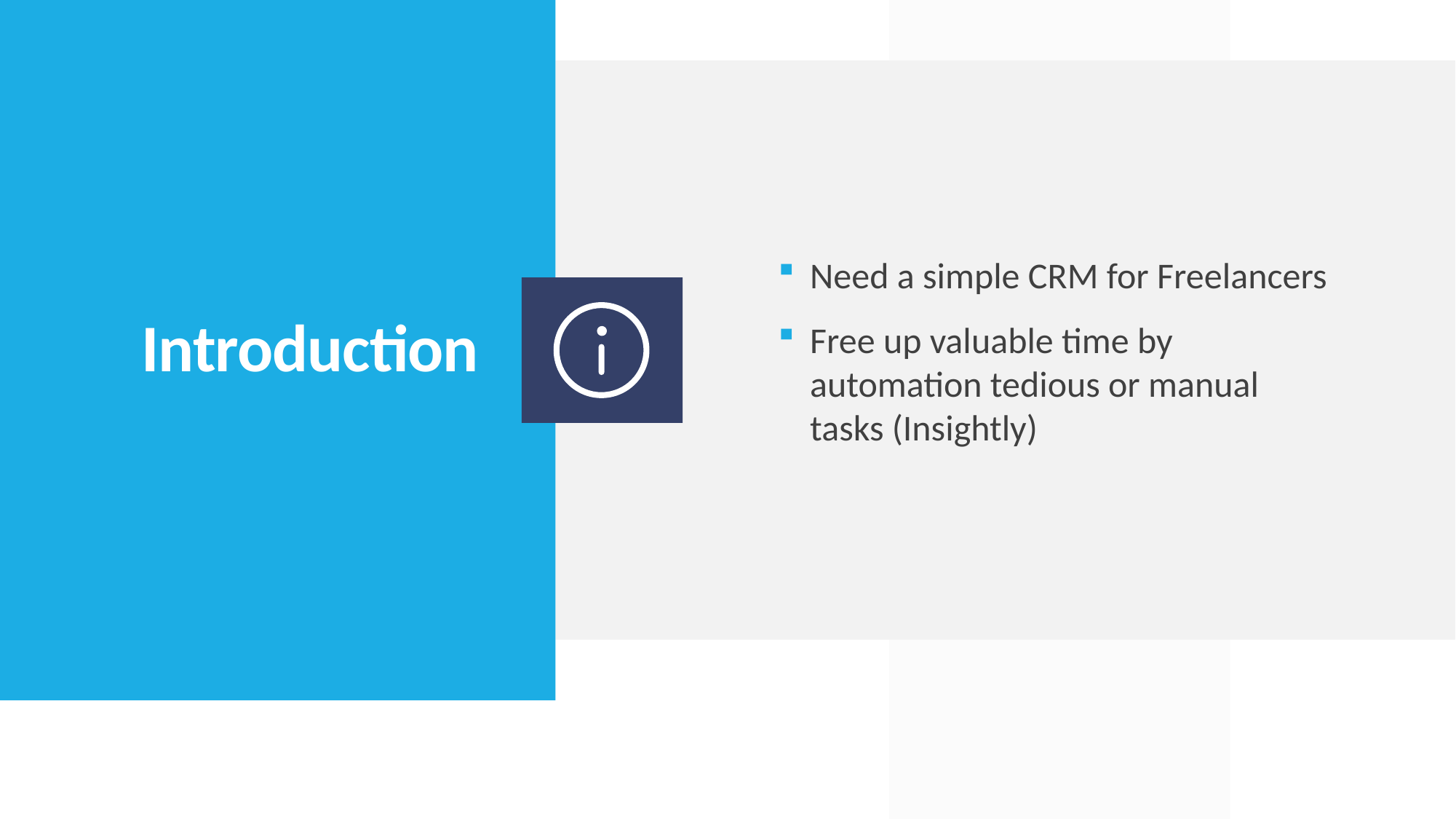

Need a simple CRM for Freelancers
Free up valuable time by automation tedious or manual tasks (Insightly)
# Introduction